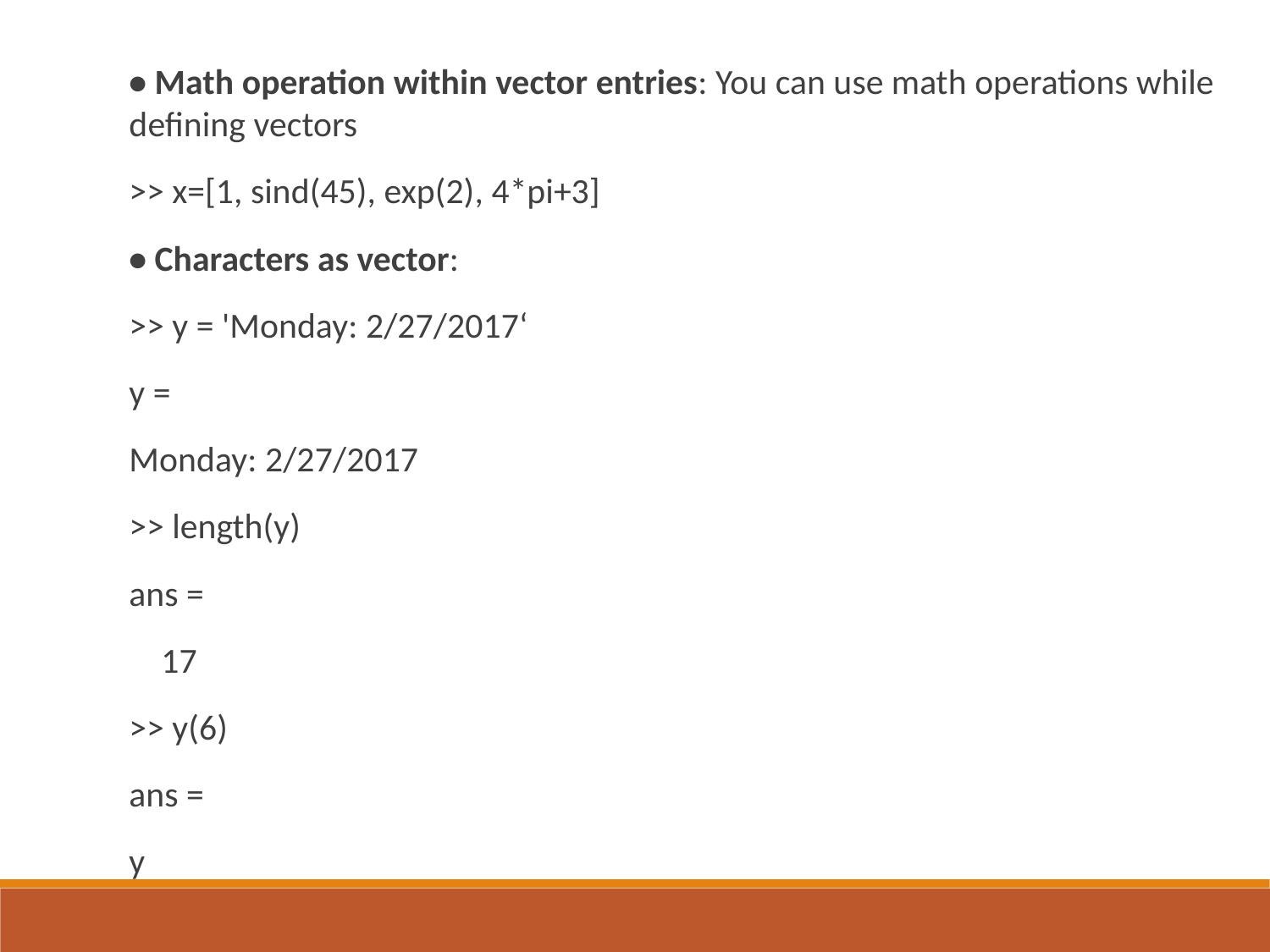

• Math operation within vector entries: You can use math operations while defining vectors
>> x=[1, sind(45), exp(2), 4*pi+3]
• Characters as vector:
>> y = 'Monday: 2/27/2017‘
y =
Monday: 2/27/2017
>> length(y)
ans =
    17
>> y(6)
ans =
y